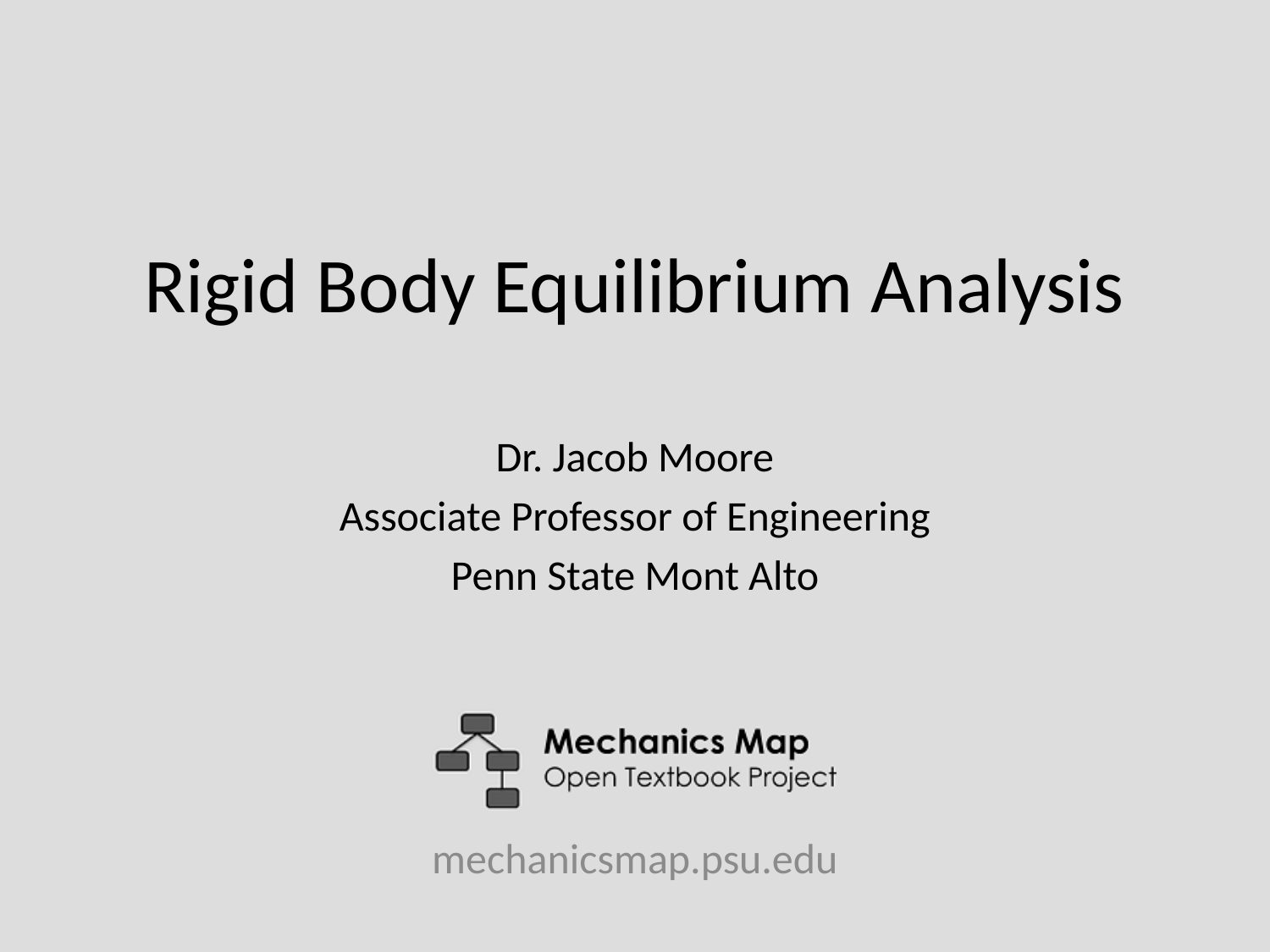

# Rigid Body Equilibrium Analysis
Dr. Jacob Moore
Associate Professor of Engineering
Penn State Mont Alto